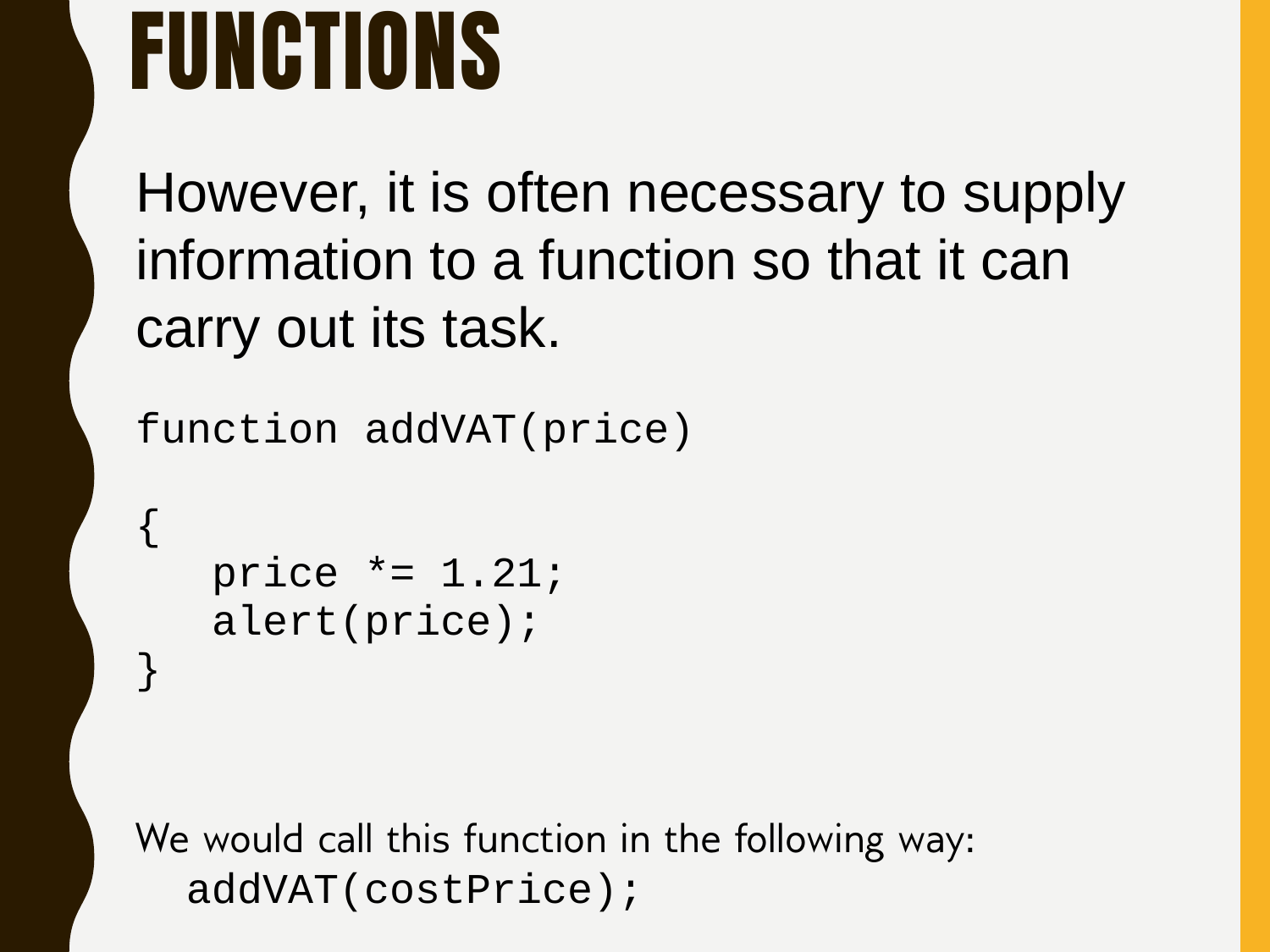

# functions
However, it is often necessary to supply information to a function so that it can carry out its task.

| function addVAT(price) { price \*= 1.21; alert(price); } |  |  |
| --- | --- | --- |
|  |  |  |
We would call this function in the following way:
    addVAT(costPrice);